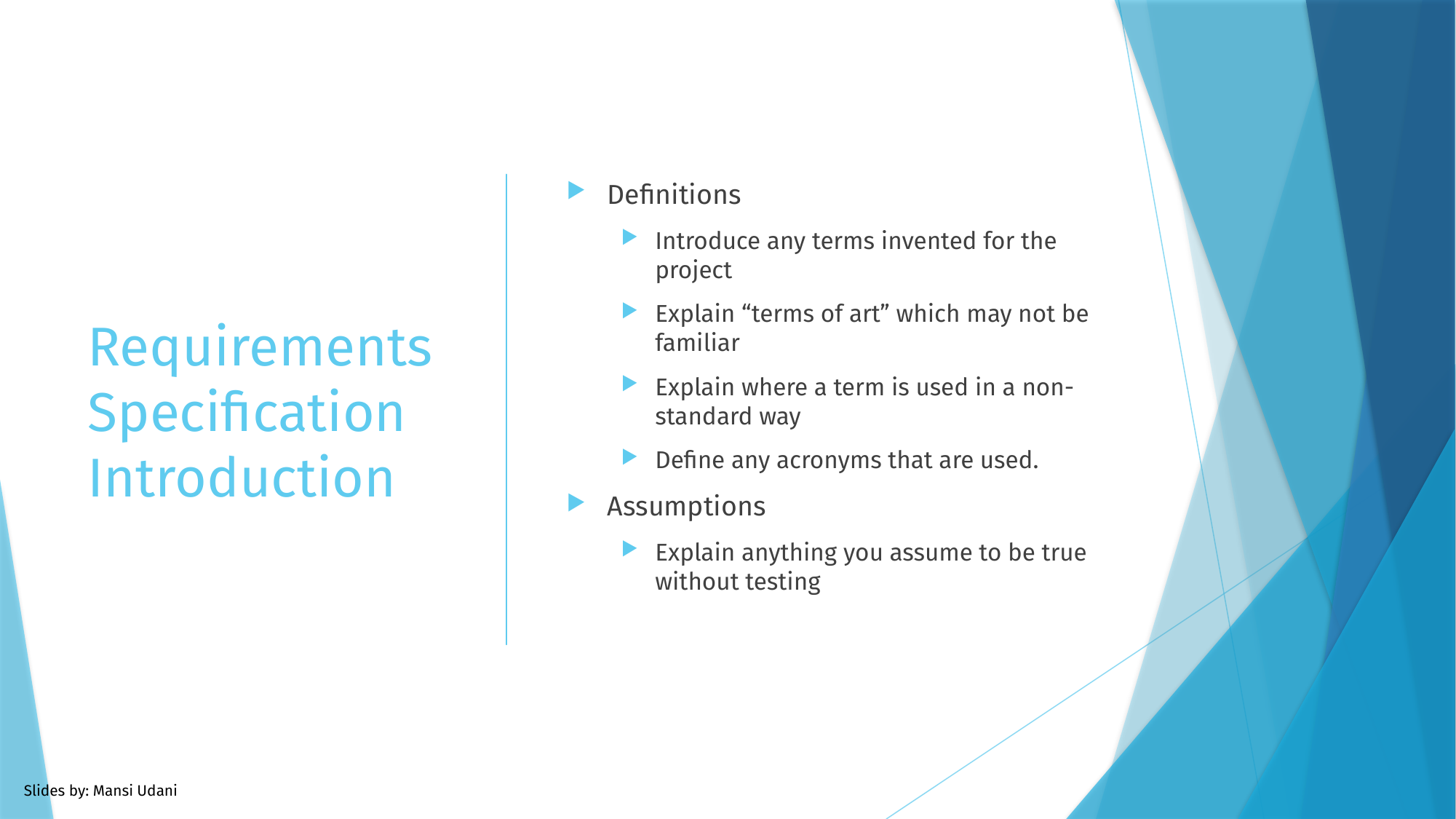

# Requirements Specification Introduction
Definitions
Introduce any terms invented for the project
Explain “terms of art” which may not be familiar
Explain where a term is used in a non-standard way
Define any acronyms that are used.
Assumptions
Explain anything you assume to be true without testing